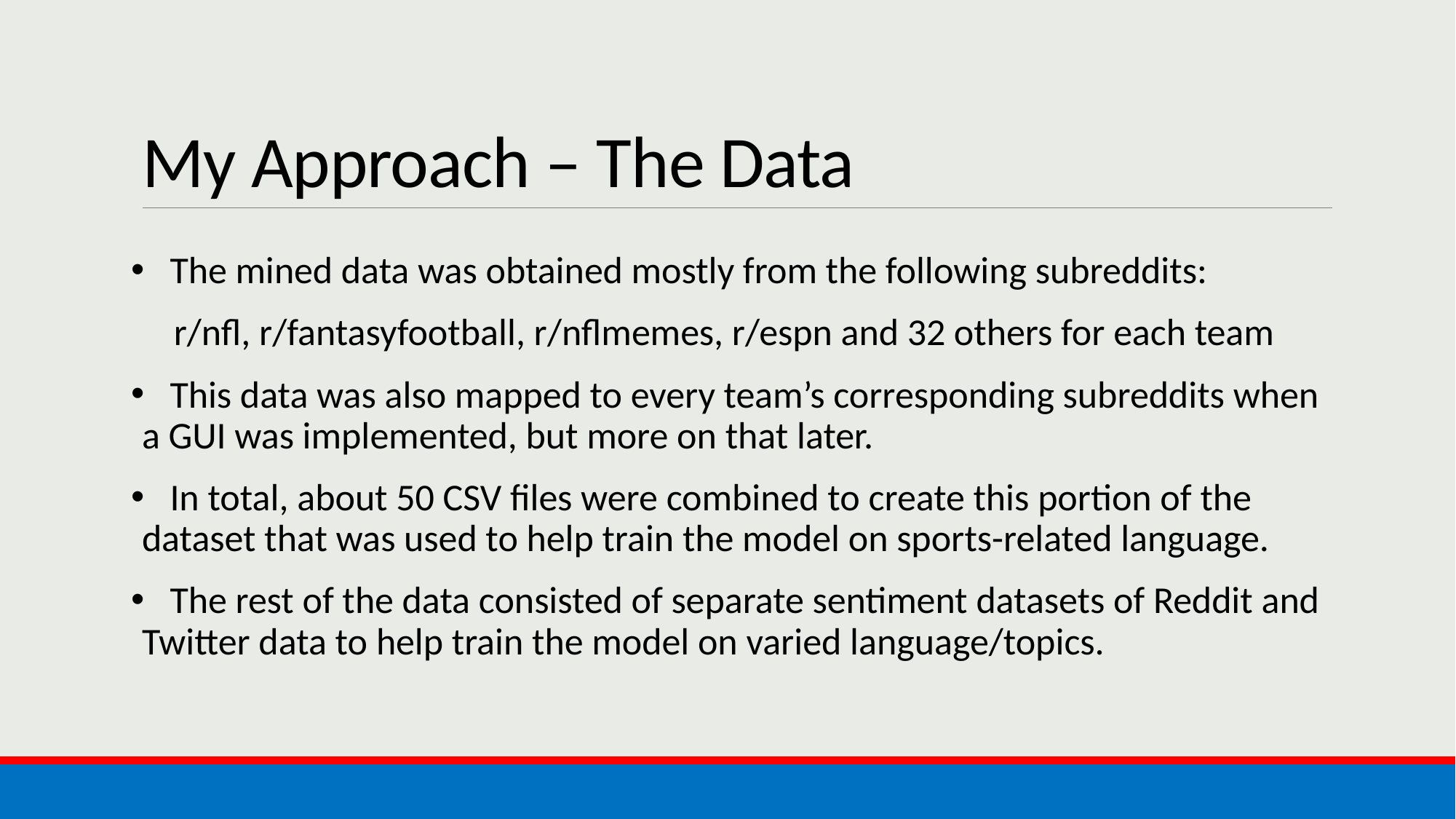

# My Approach – The Data
   The mined data was obtained mostly from the following subreddits:
     r/nfl, r/fantasyfootball, r/nflmemes, r/espn and 32 others for each team
   This data was also mapped to every team’s corresponding subreddits when a GUI was implemented, but more on that later.
   In total, about 50 CSV files were combined to create this portion of the dataset that was used to help train the model on sports-related language.
   The rest of the data consisted of separate sentiment datasets of Reddit and Twitter data to help train the model on varied language/topics.